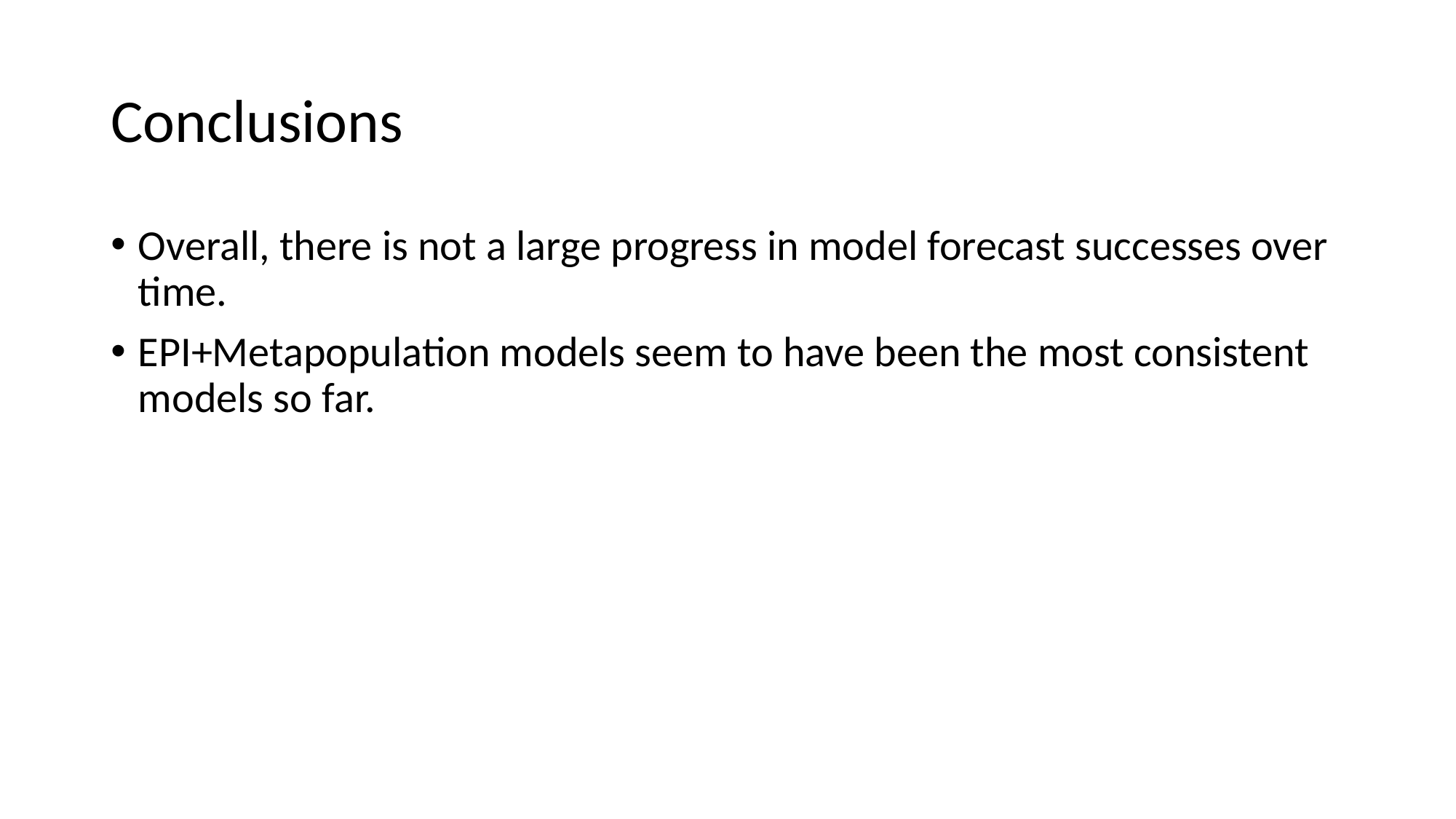

# Conclusions
Overall, there is not a large progress in model forecast successes over time.
EPI+Metapopulation models seem to have been the most consistent models so far.